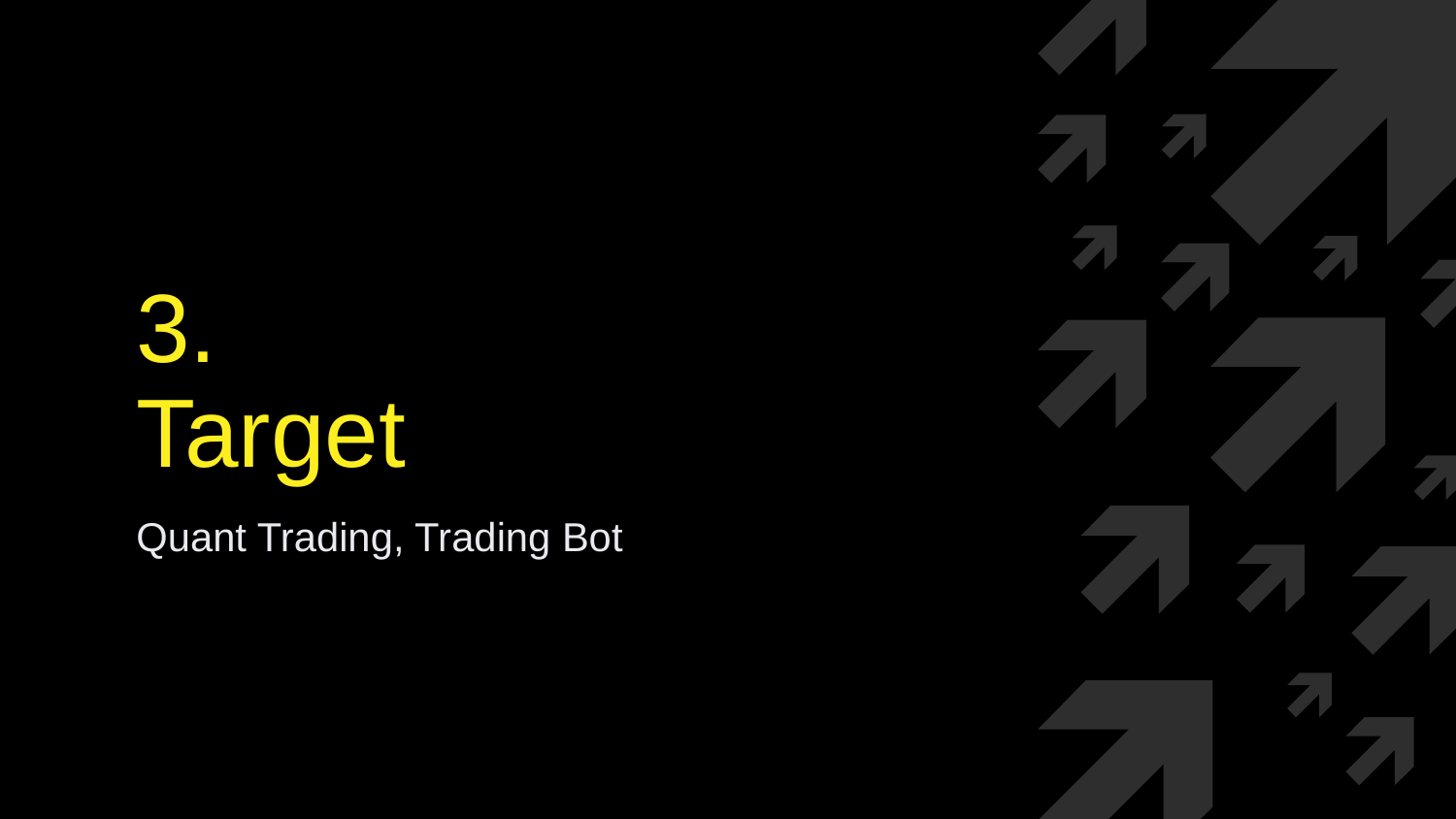

# 3.
Target
Quant Trading, Trading Bot